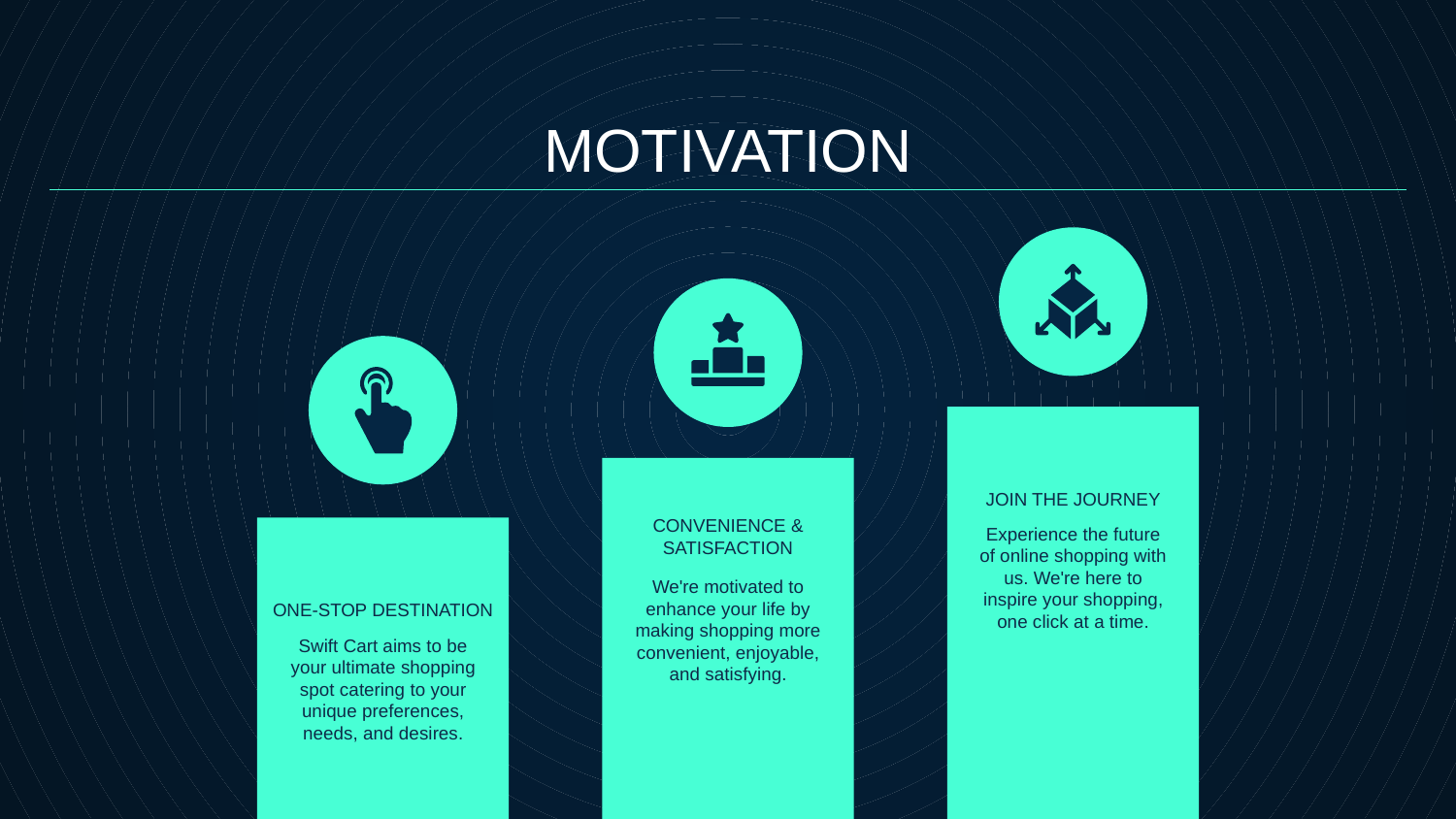

MOTIVATION

JOIN THE JOURNEY
# CONVENIENCE & SATISFACTION
Experience the future of online shopping with us. We're here to inspire your shopping, one click at a time.

We're motivated to enhance your life by making shopping more convenient, enjoyable, and satisfying.
ONE-STOP DESTINATION
Swift Cart aims to be your ultimate shopping spot catering to your unique preferences, needs, and desires.